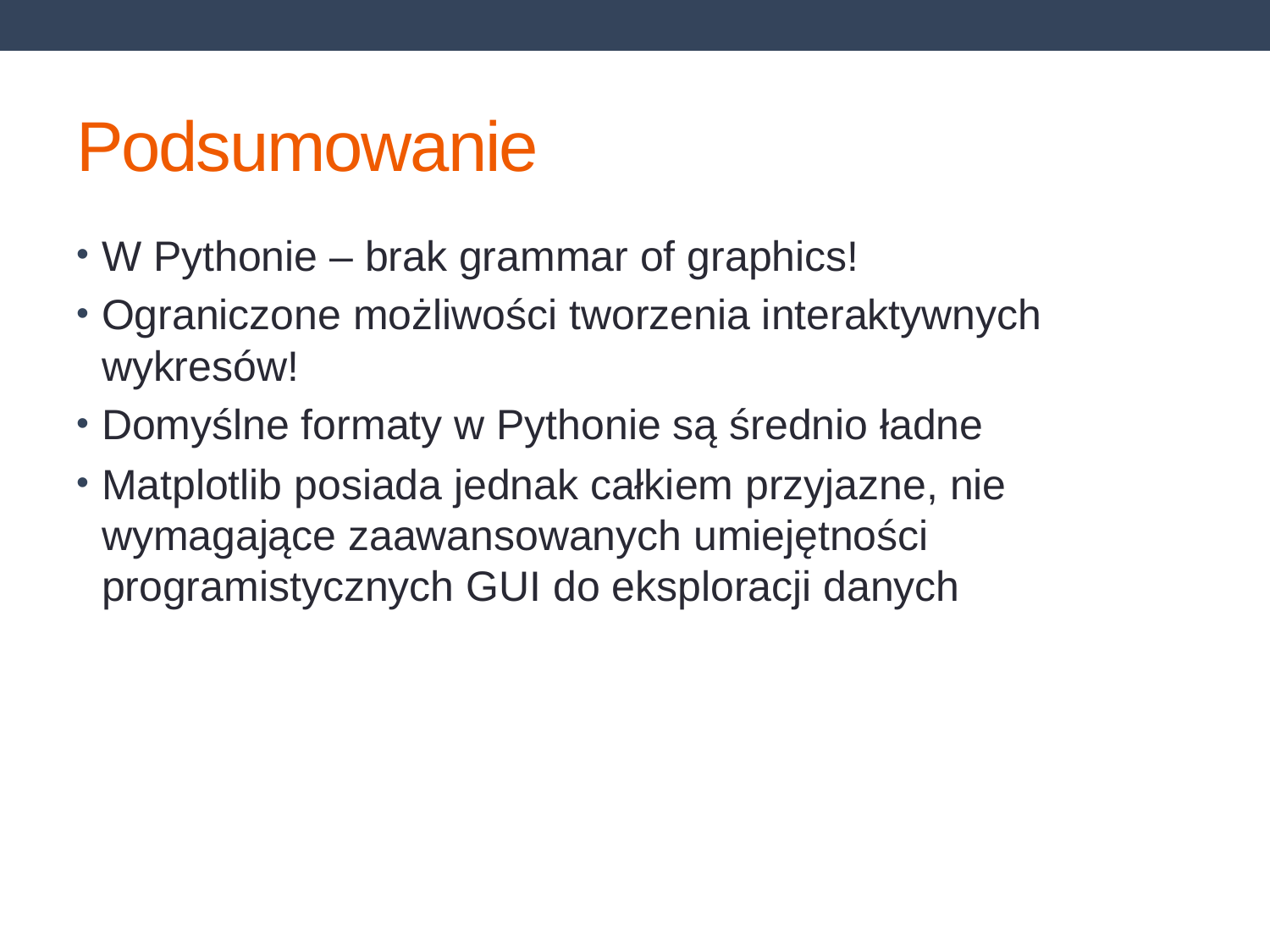

# Podsumowanie
W Pythonie – brak grammar of graphics!
Ograniczone możliwości tworzenia interaktywnych wykresów!
Domyślne formaty w Pythonie są średnio ładne
Matplotlib posiada jednak całkiem przyjazne, nie wymagające zaawansowanych umiejętności programistycznych GUI do eksploracji danych